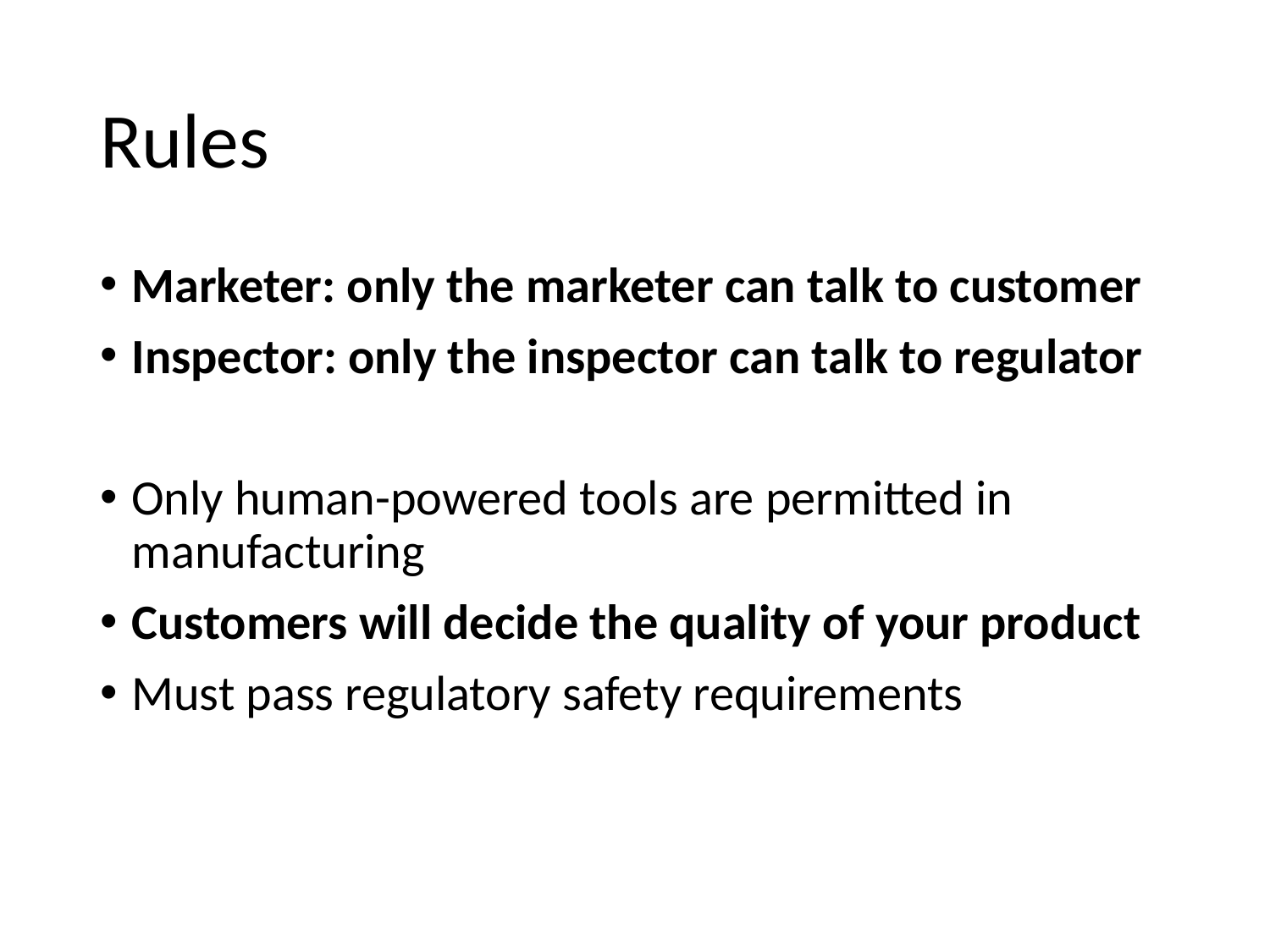

# Rules
Marketer: only the marketer can talk to customer
Inspector: only the inspector can talk to regulator

Only human-powered tools are permitted in manufacturing
Customers will decide the quality of your product
Must pass regulatory safety requirements